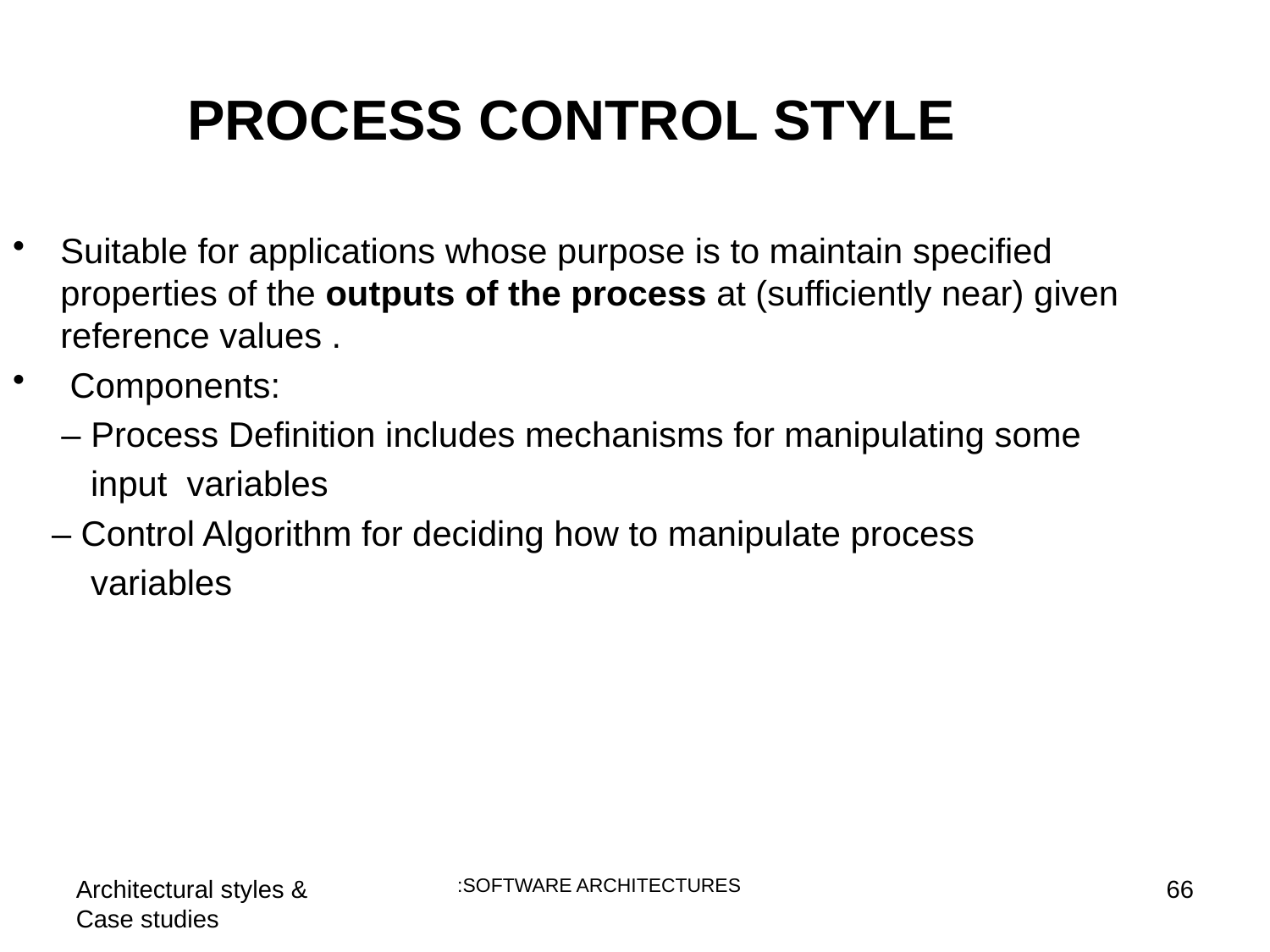

PROCESS CONTROL STYLE
Suitable for applications whose purpose is to maintain specified properties of the outputs of the process at (sufficiently near) given reference values .
 Components:
     – Process Definition includes mechanisms for manipulating some
        input  variables
    – Control Algorithm for deciding how to manipulate process
        variables
Architectural styles & Case studies
  :SOFTWARE ARCHITECTURES
66